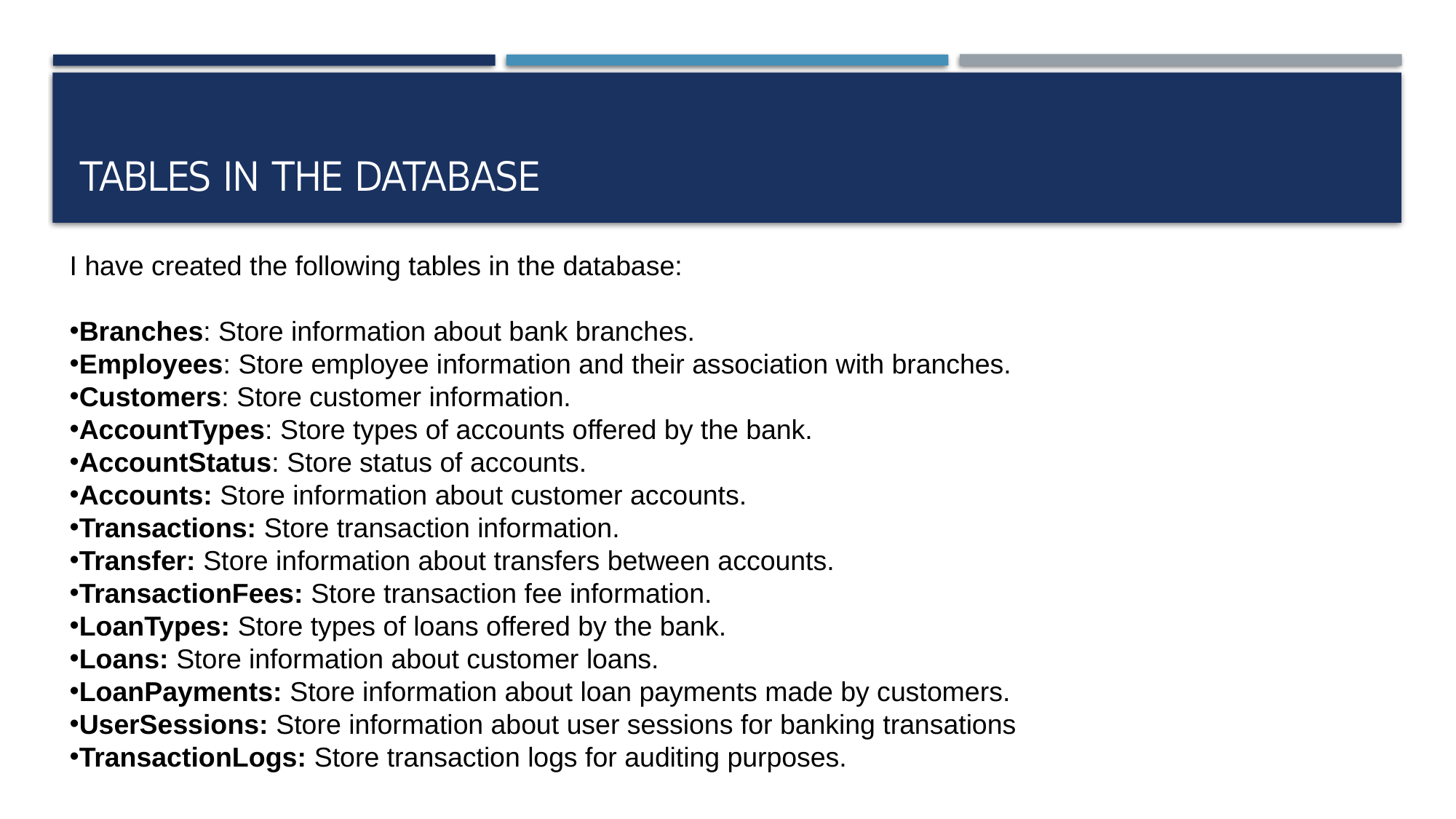

# Tables in the database
I have created the following tables in the database:

Branches: Store information about bank branches.
Employees: Store employee information and their association with branches.
Customers: Store customer information.
AccountTypes: Store types of accounts offered by the bank.
AccountStatus: Store status of accounts.
Accounts: Store information about customer accounts.
Transactions: Store transaction information.
Transfer: Store information about transfers between accounts.
TransactionFees: Store transaction fee information.
LoanTypes: Store types of loans offered by the bank.
Loans: Store information about customer loans.
LoanPayments: Store information about loan payments made by customers.
UserSessions: Store information about user sessions for banking transations
TransactionLogs: Store transaction logs for auditing purposes.